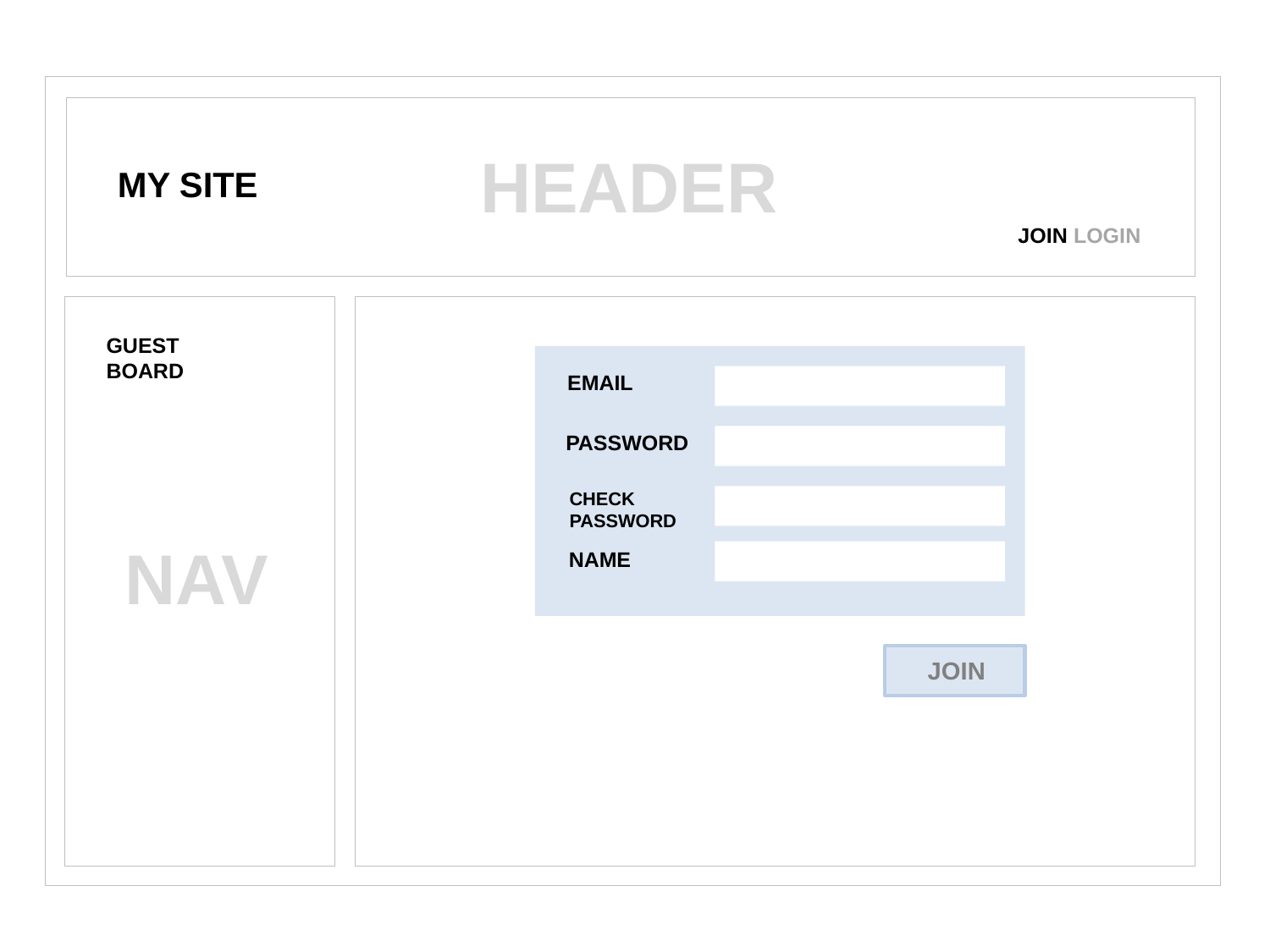

HEADER
MY SITE
JOIN LOGIN

GUEST
BOARD

EMAIL

PASSWORD

CHECK
PASSWORD

MAIN
NAV
NAME

JOIN